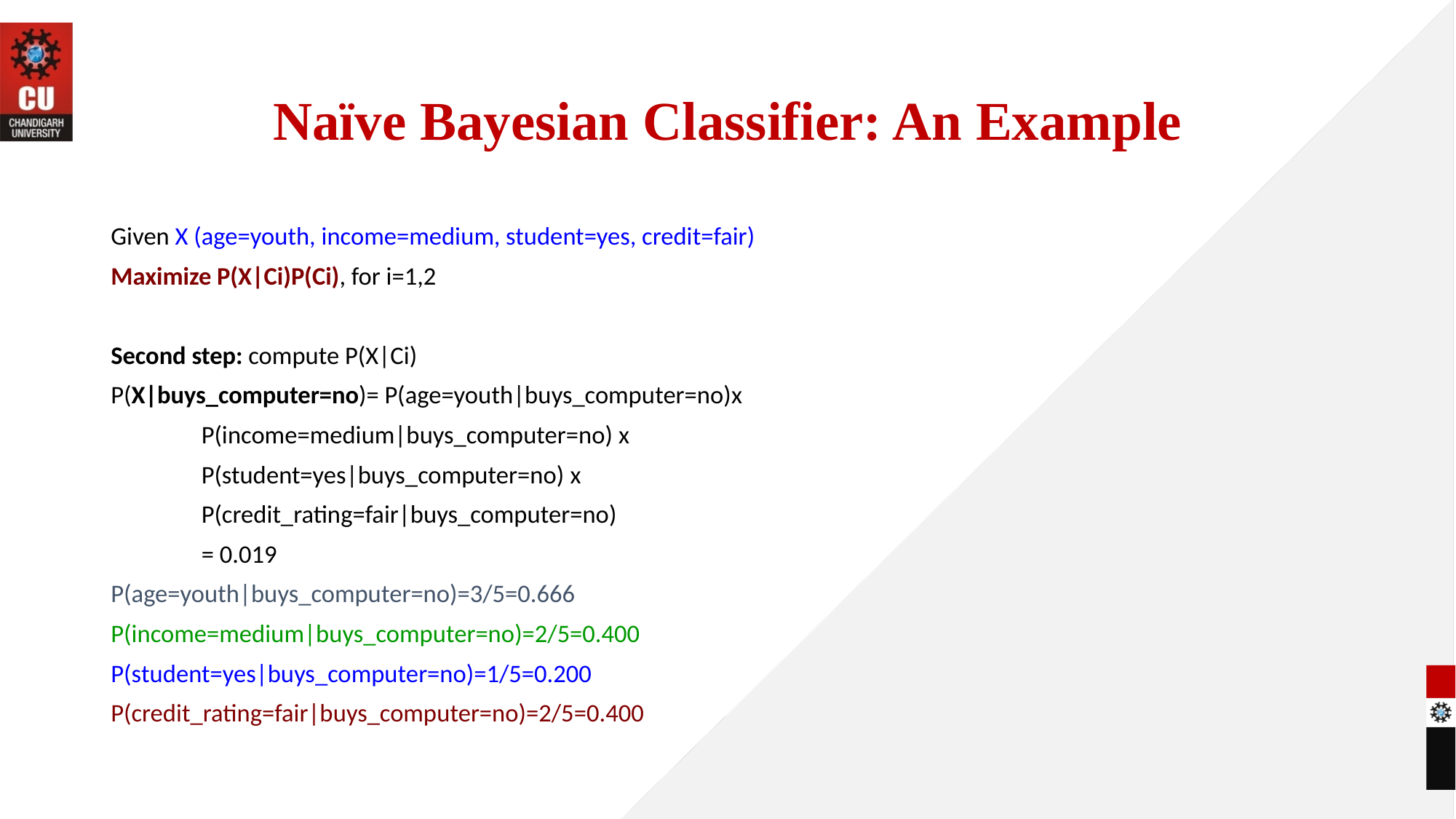

# Naïve Bayesian Classifier: An Example
Given X (age=youth, income=medium, student=yes, credit=fair)
Maximize P(X|Ci)P(Ci), for i=1,2

Second step: compute P(X|Ci)
P(X|buys_computer=no)= P(age=youth|buys_computer=no)x
			P(income=medium|buys_computer=no) x
			P(student=yes|buys_computer=no) x
			P(credit_rating=fair|buys_computer=no)
			= 0.019
P(age=youth|buys_computer=no)=3/5=0.666
P(income=medium|buys_computer=no)=2/5=0.400
P(student=yes|buys_computer=no)=1/5=0.200
P(credit_rating=fair|buys_computer=no)=2/5=0.400